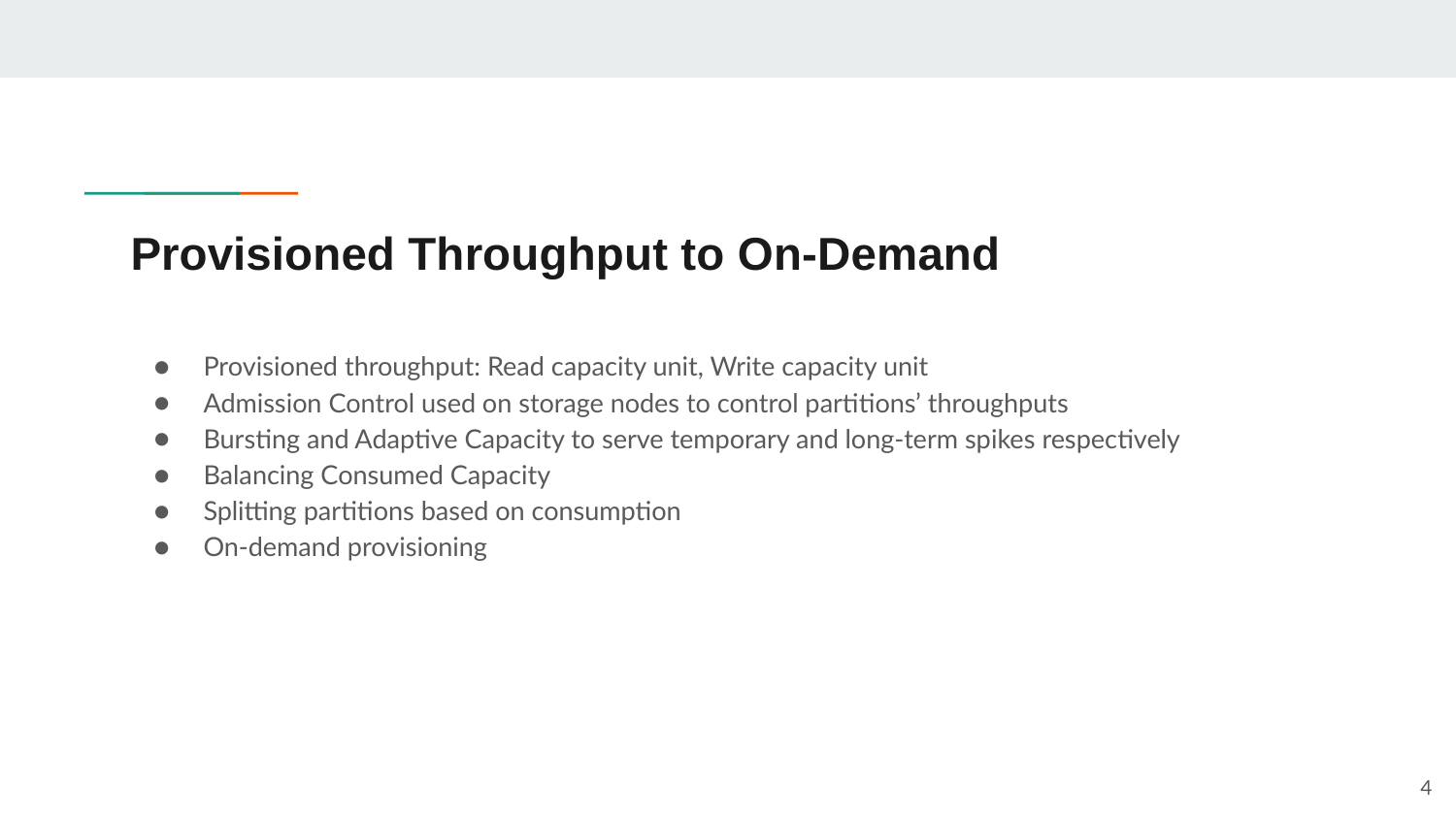

# Provisioned Throughput to On-Demand
Provisioned throughput: Read capacity unit, Write capacity unit
Admission Control used on storage nodes to control partitions’ throughputs
Bursting and Adaptive Capacity to serve temporary and long-term spikes respectively
Balancing Consumed Capacity
Splitting partitions based on consumption
On-demand provisioning
4